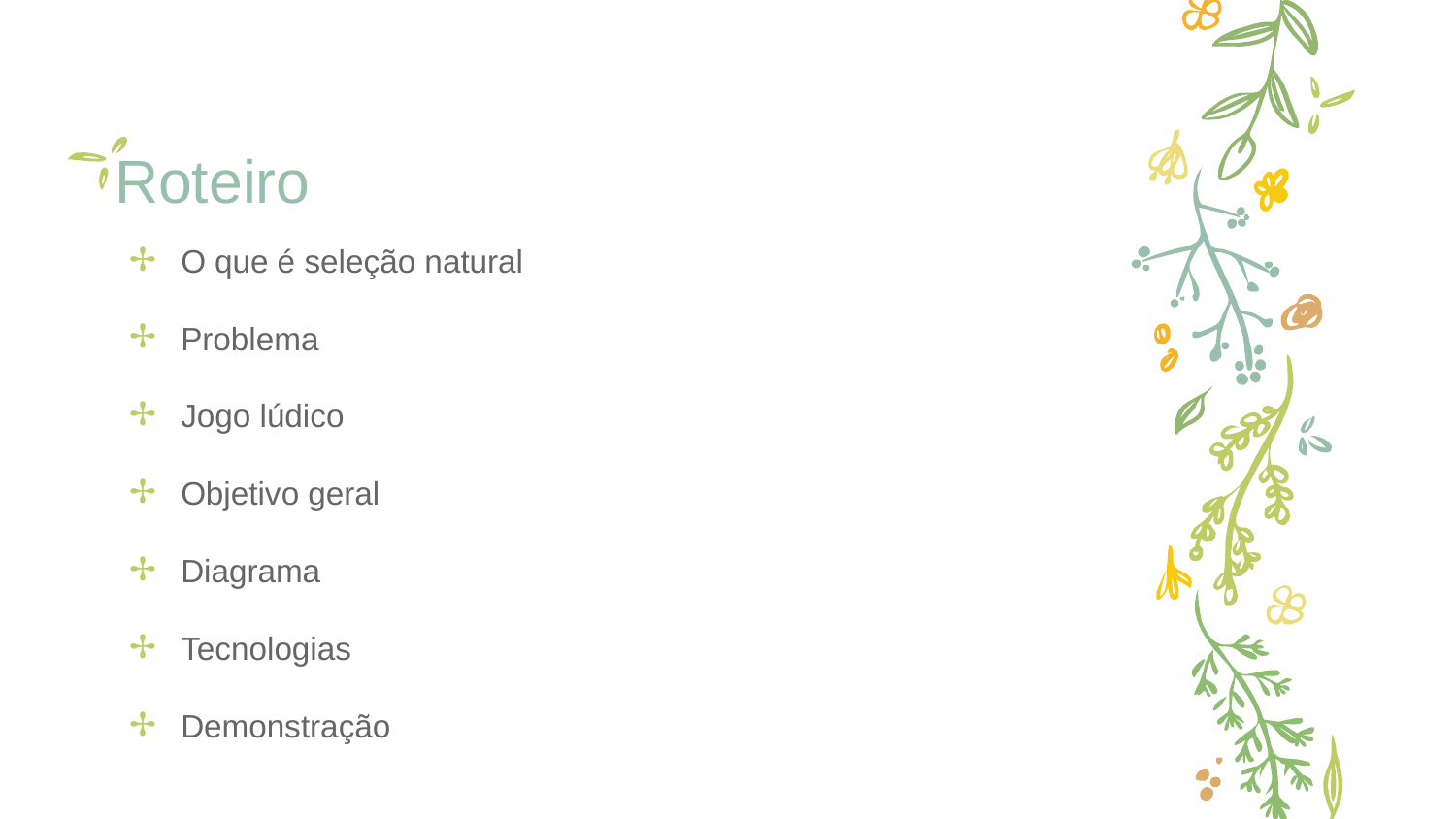

# Roteiro
O que é seleção natural

Problema

Jogo lúdico

Objetivo geral

Diagrama

Tecnologias

Demonstração